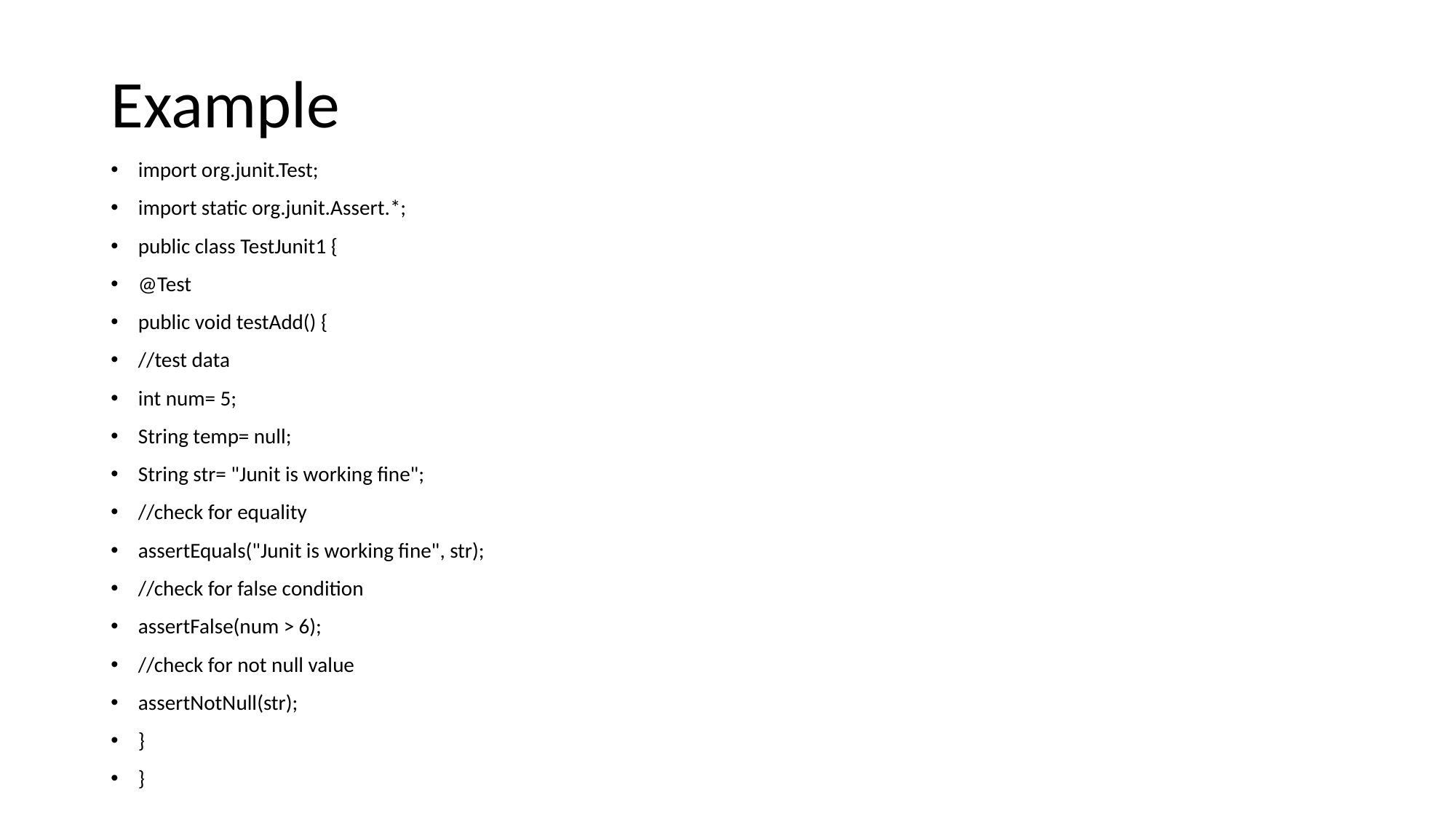

# Example
import org.junit.Test;
import static org.junit.Assert.*;
public class TestJunit1 {
@Test
public void testAdd() {
//test data
int num= 5;
String temp= null;
String str= "Junit is working fine";
//check for equality
assertEquals("Junit is working fine", str);
//check for false condition
assertFalse(num > 6);
//check for not null value
assertNotNull(str);
}
}